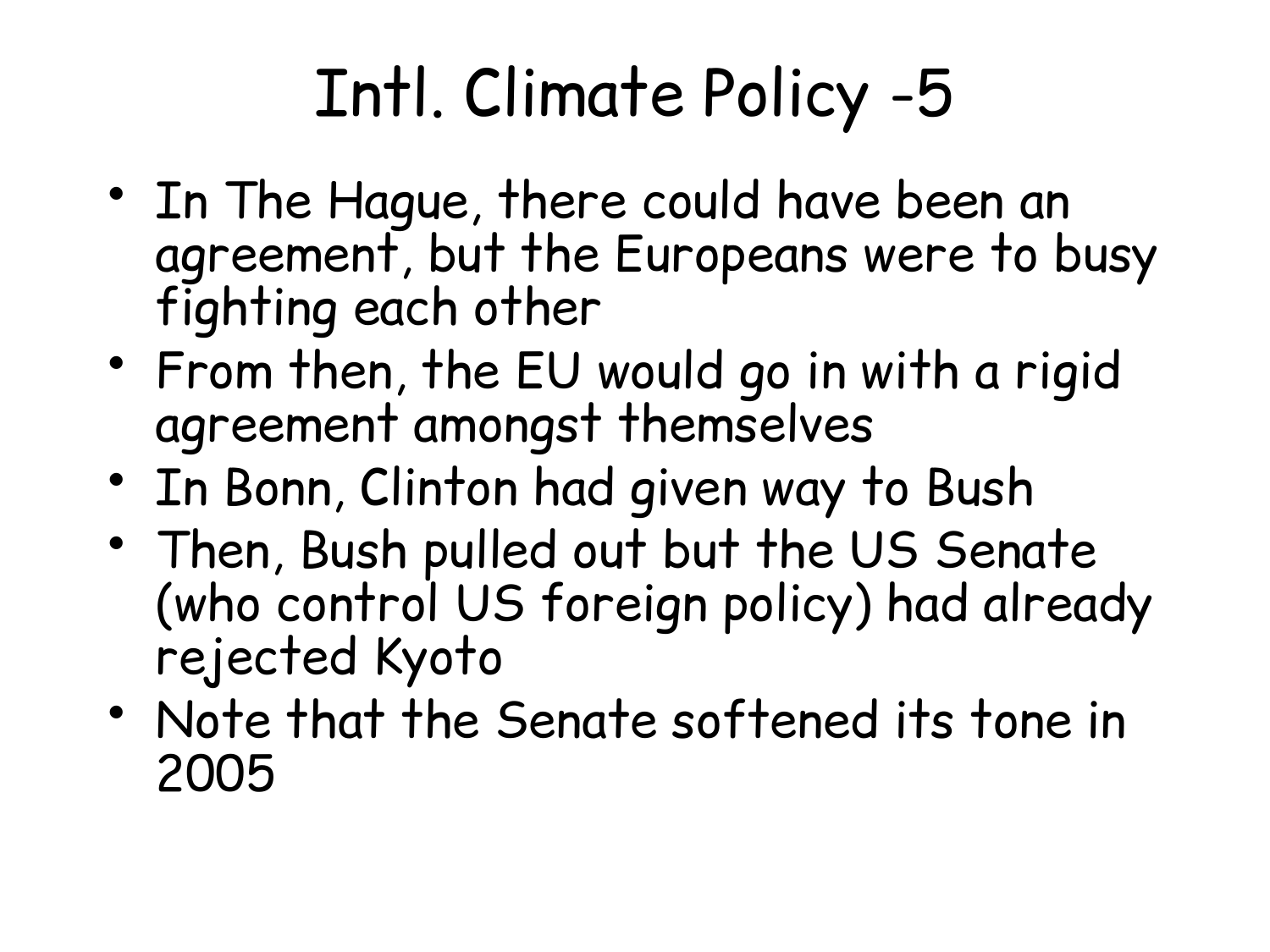

# Intl. Climate Policy -5
In The Hague, there could have been an agreement, but the Europeans were to busy fighting each other
From then, the EU would go in with a rigid agreement amongst themselves
In Bonn, Clinton had given way to Bush
Then, Bush pulled out but the US Senate (who control US foreign policy) had already rejected Kyoto
Note that the Senate softened its tone in 2005